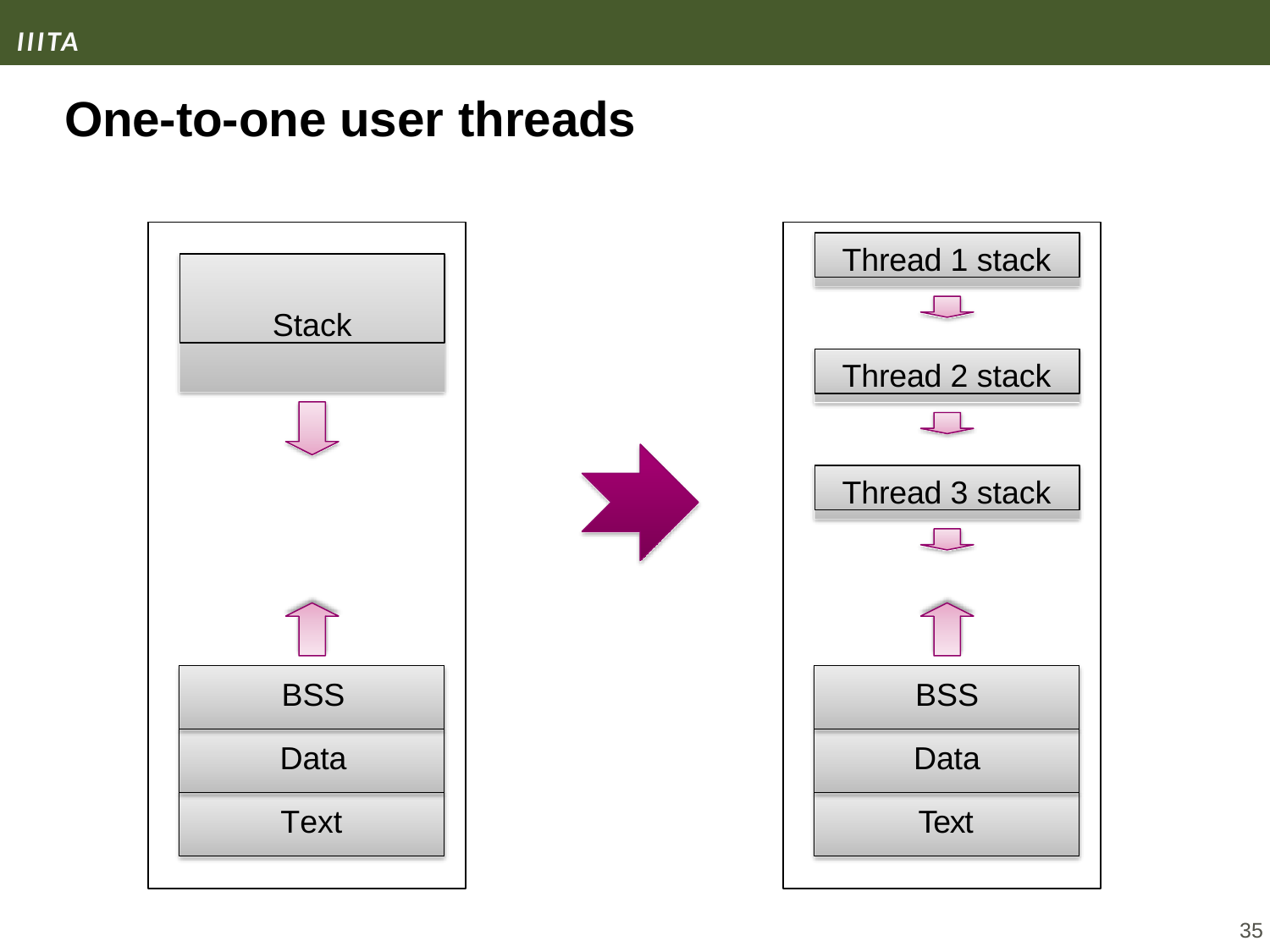

# One-to-one user threads

Thread 1 stack

Stack

Thread 2 stack

Thread 3 stack

| BSS |
| --- |
| Data |
| Text |
| BSS |
| --- |
| Data |
| Text |

35